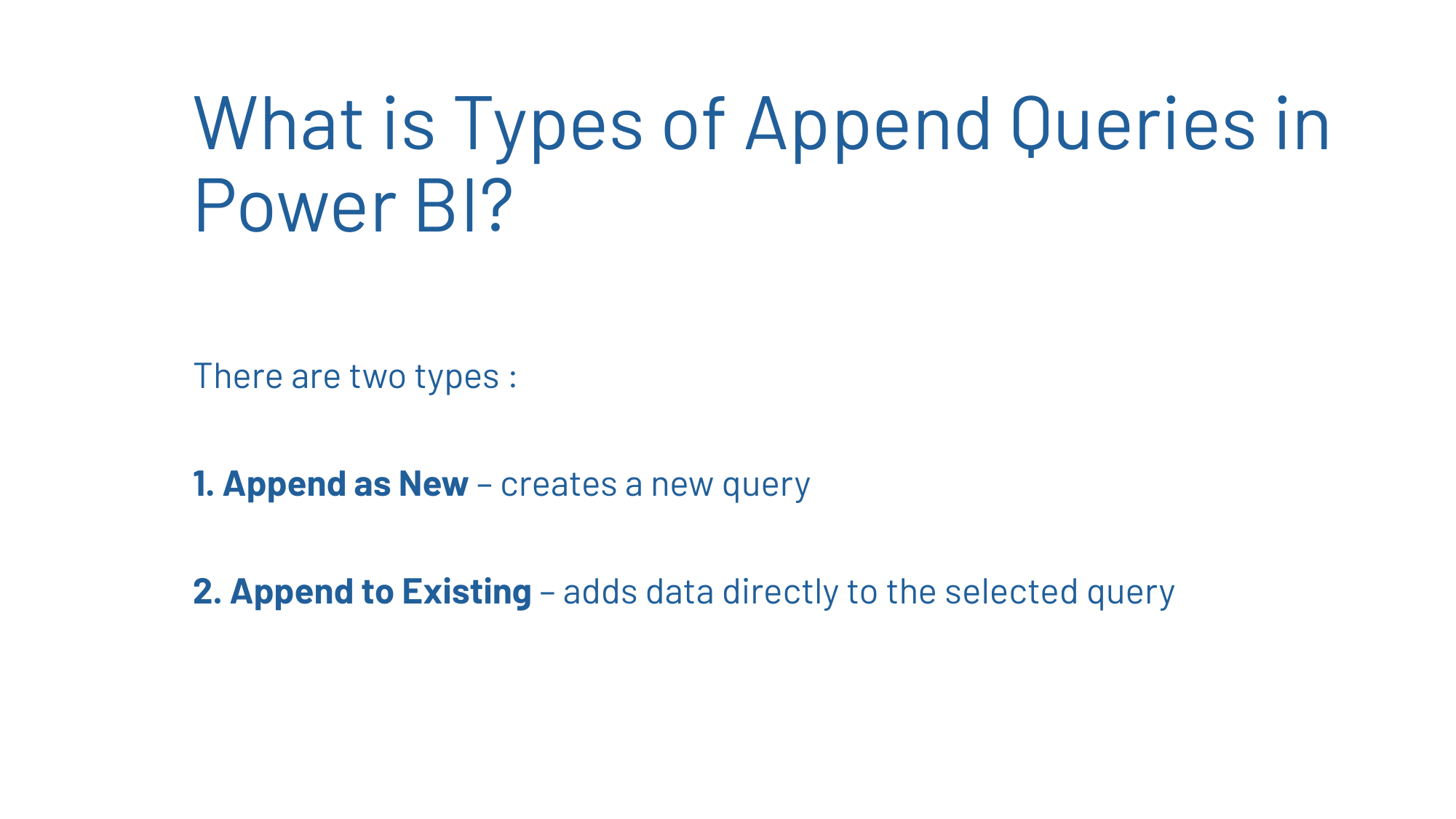

# What is Types of Append Queries in Power BI?
There are two types :

 Append as New – creates a new query

 Append to Existing – adds data directly to the selected query